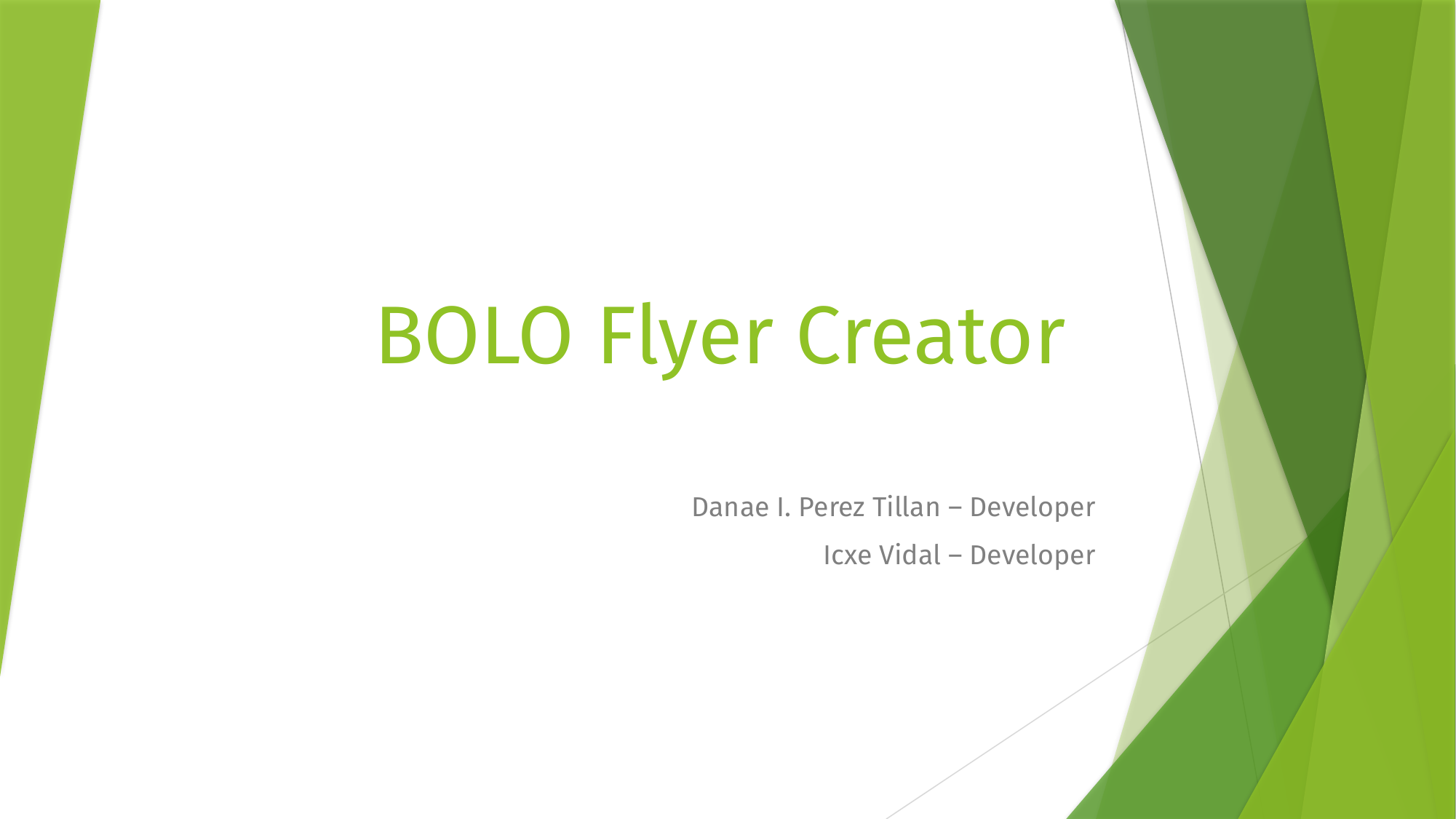

# BOLO Flyer Creator
Danae I. Perez Tillan – Developer
Icxe Vidal – Developer